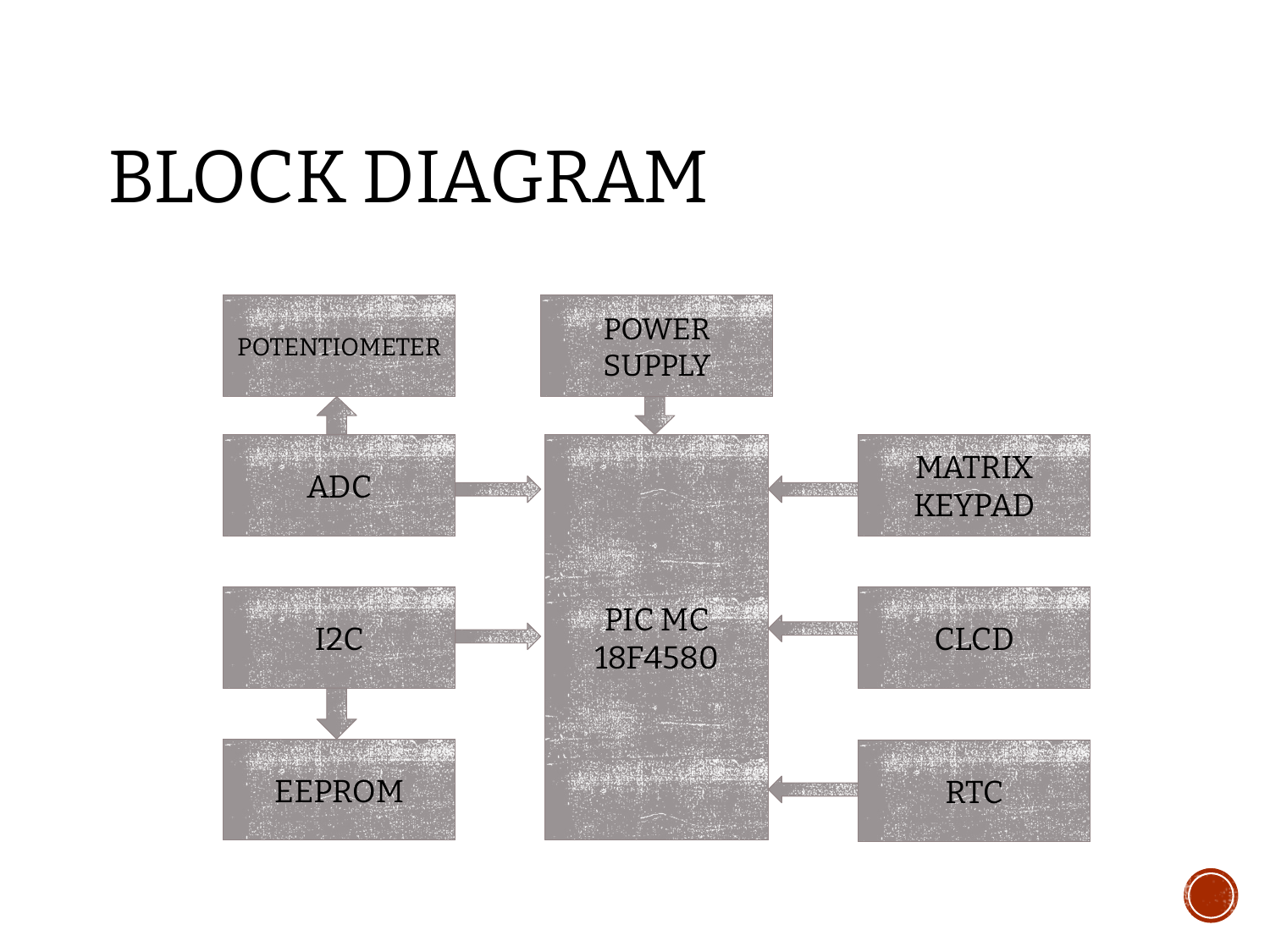

# Block diagram
POTENTIOMETER
POWER SUPPLY

ADC
PIC MC 18F4580
MATRIX KEYPAD

I2C
CLCD

EEPROM
RTC